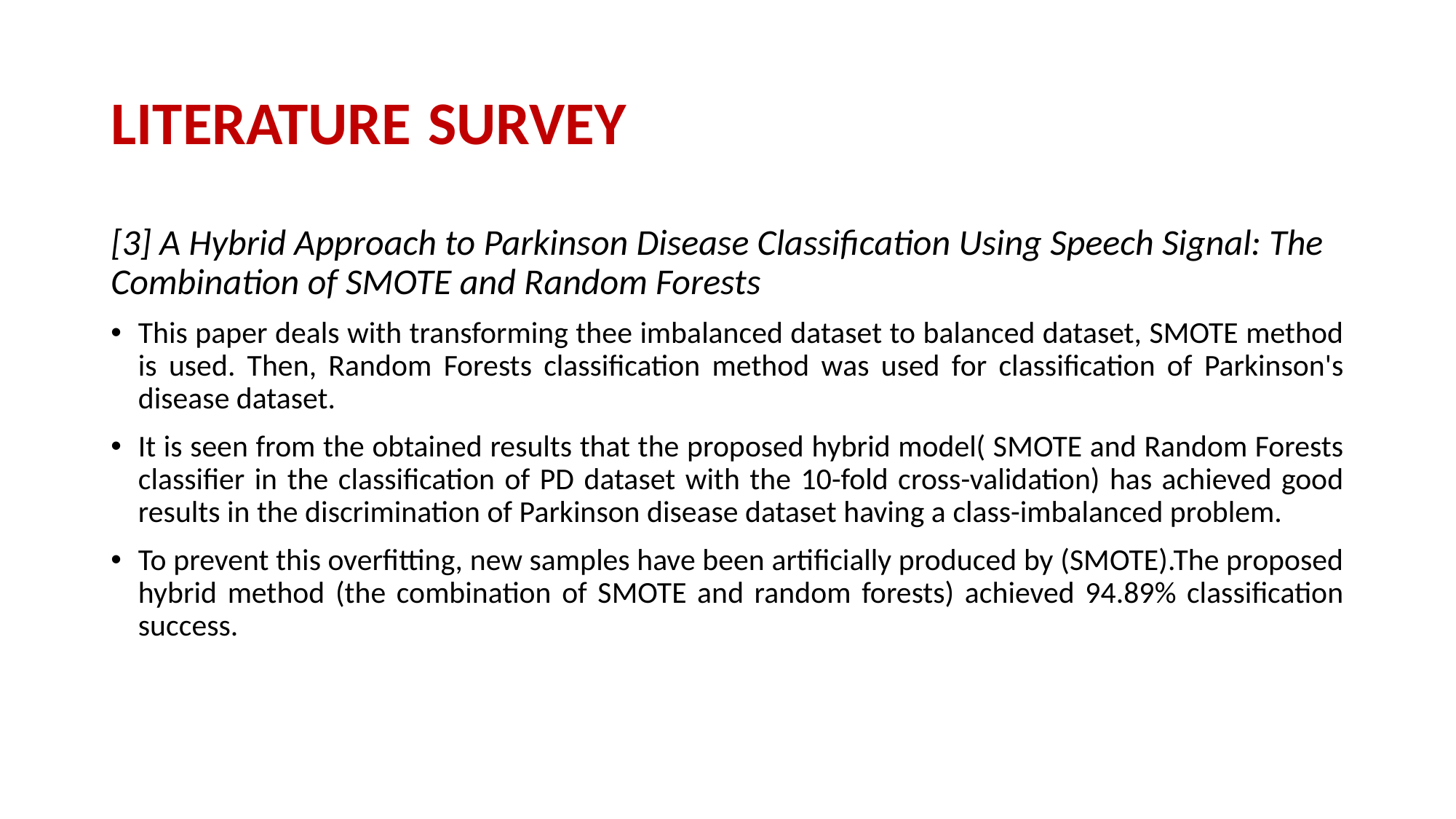

# LITERATURE SURVEY
[3] A Hybrid Approach to Parkinson Disease Classification Using Speech Signal: The Combination of SMOTE and Random Forests
This paper deals with transforming thee imbalanced dataset to balanced dataset, SMOTE method is used. Then, Random Forests classification method was used for classification of Parkinson's disease dataset.
It is seen from the obtained results that the proposed hybrid model( SMOTE and Random Forests classifier in the classification of PD dataset with the 10-fold cross-validation) has achieved good results in the discrimination of Parkinson disease dataset having a class-imbalanced problem.
To prevent this overfitting, new samples have been artificially produced by (SMOTE).The proposed hybrid method (the combination of SMOTE and random forests) achieved 94.89% classification success.